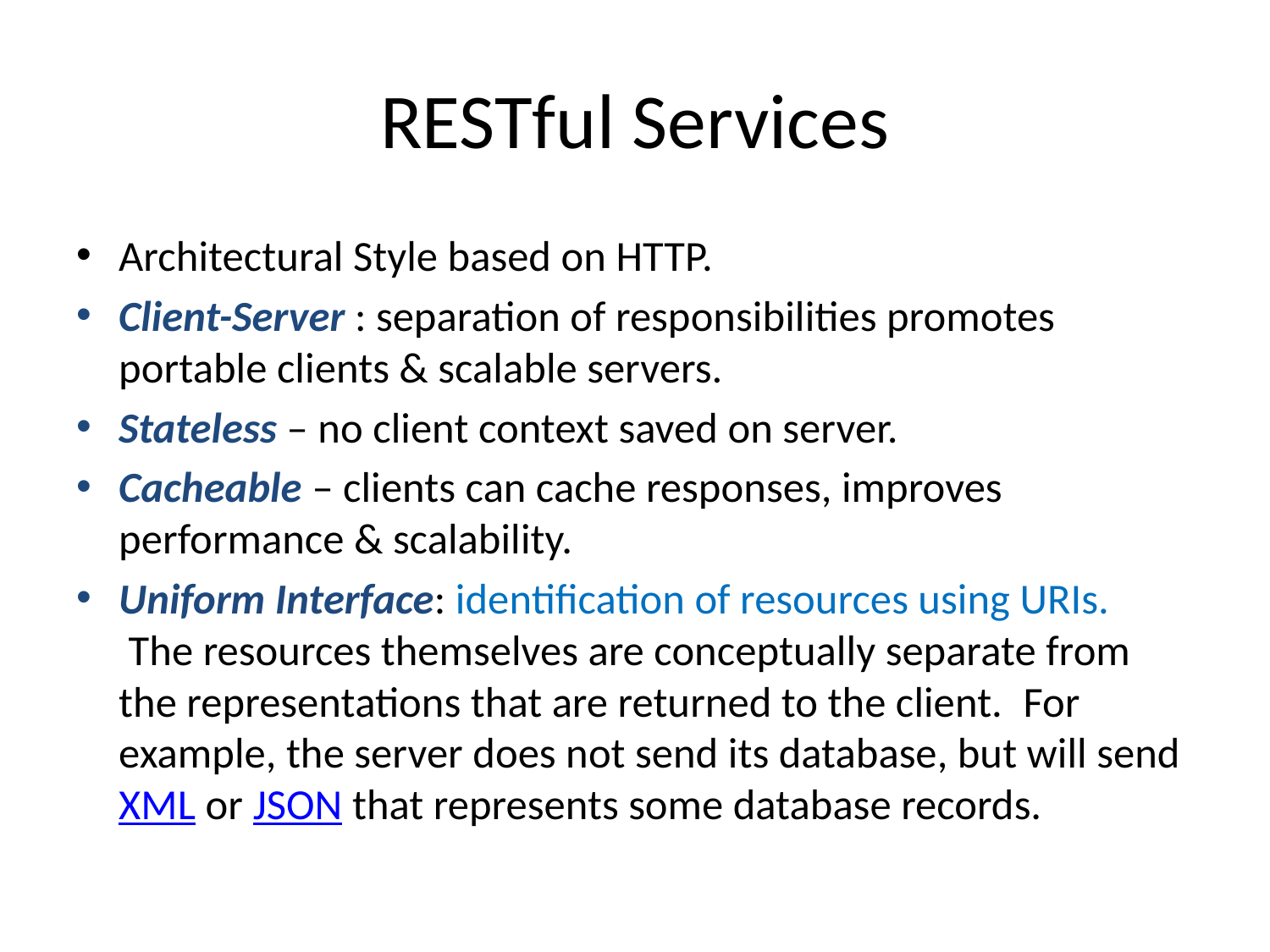

# RESTful Services
Architectural Style based on HTTP.
Client-Server : separation of responsibilities promotes portable clients & scalable servers.
Stateless – no client context saved on server.
Cacheable – clients can cache responses, improves performance & scalability.
Uniform Interface: identification of resources using URIs.  The resources themselves are conceptually separate from the representations that are returned to the client.  For example, the server does not send its database, but will send XML or JSON that represents some database records.